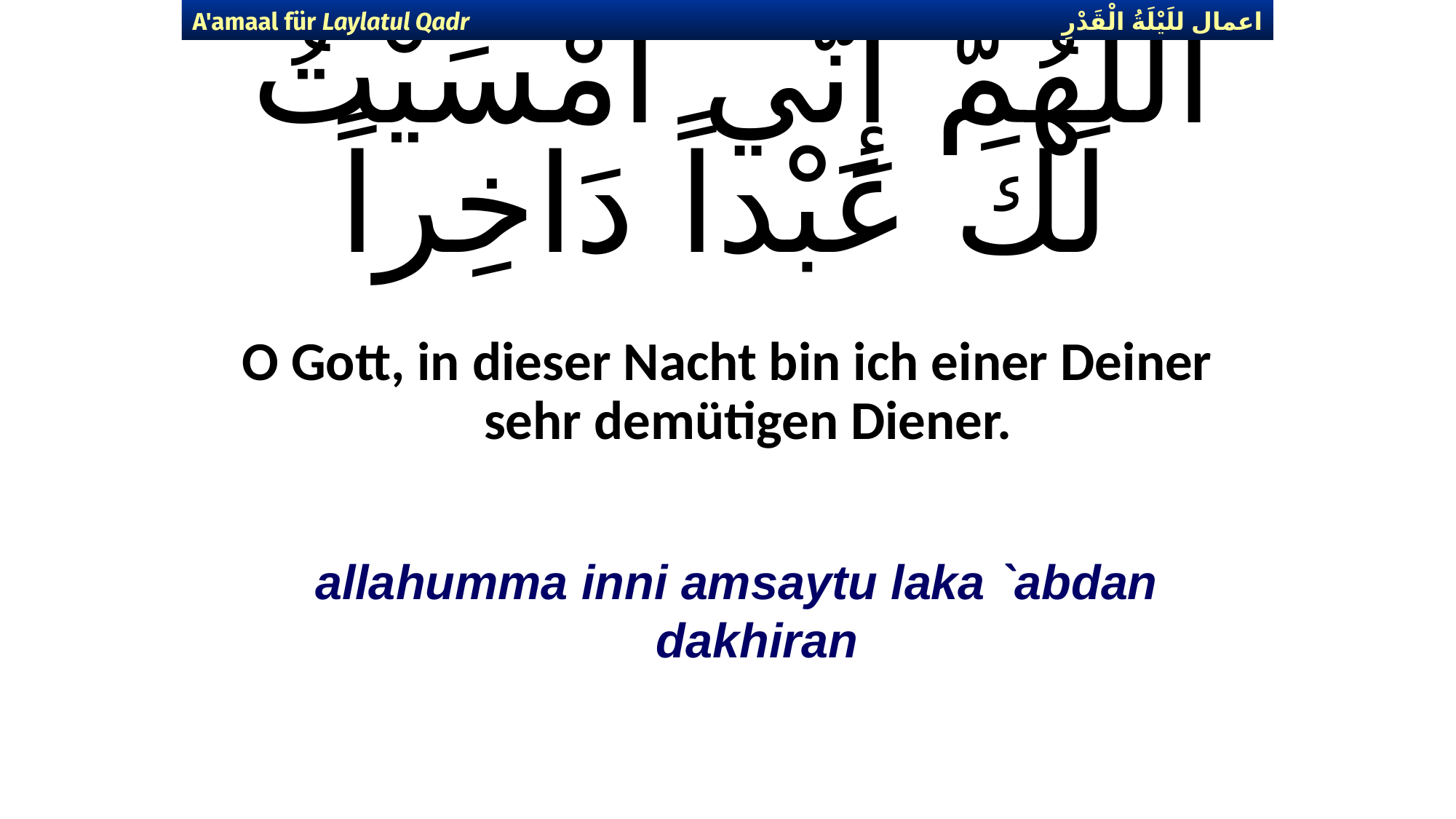

اعمال للَيْلَةُ الْقَدْرِ
A'amaal für Laylatul Qadr
# اللّهُمّ إِنّي أَمْسَيْتُ لَكَ عَبْداً دَاخِراً
O Gott, in dieser Nacht bin ich einer Deiner sehr demütigen Diener.
allahumma inni amsaytu laka `abdan dakhiran